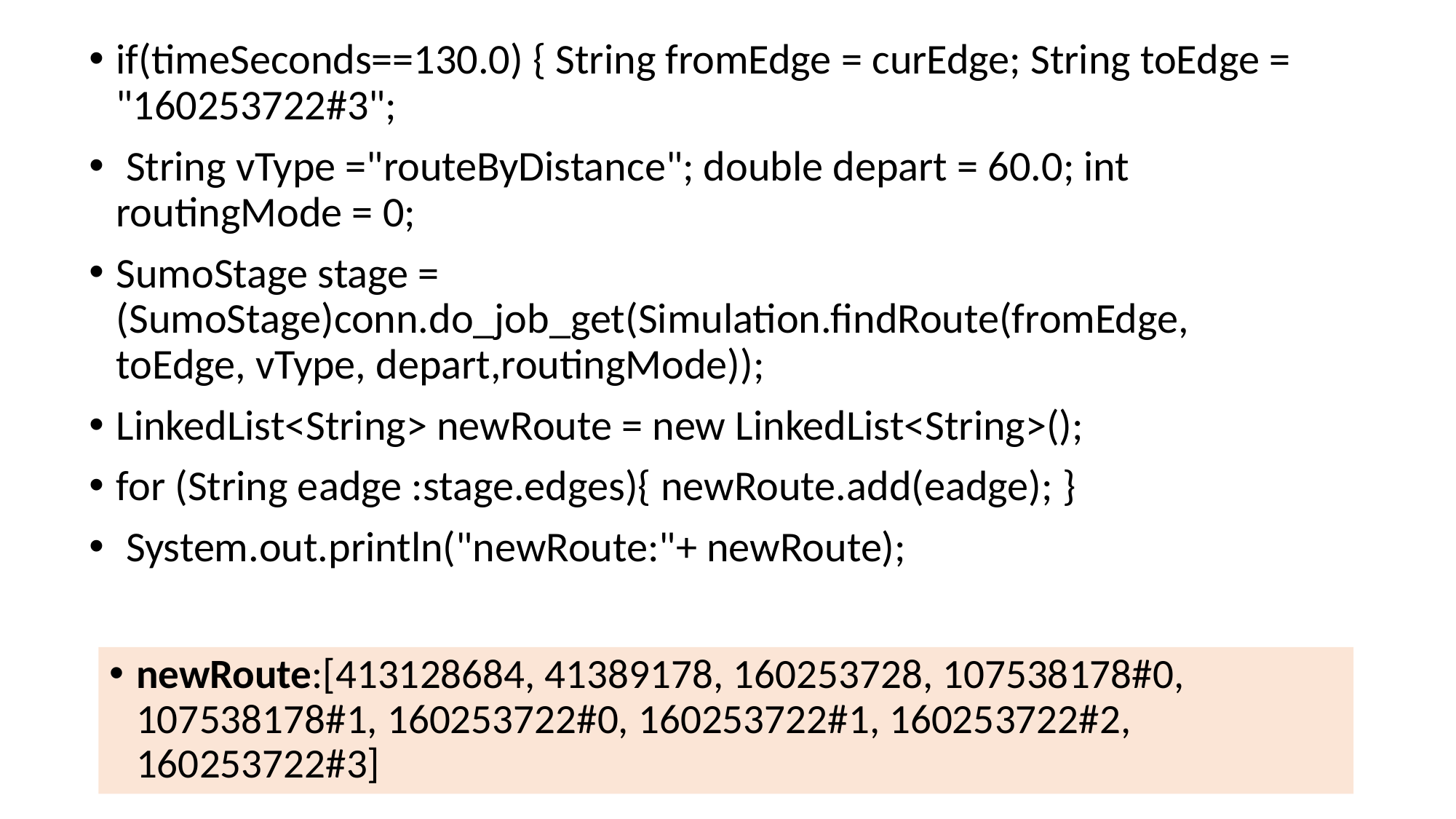

if(timeSeconds==130.0) { String fromEdge = curEdge; String toEdge = "160253722#3";
 String vType ="routeByDistance"; double depart = 60.0; int routingMode = 0;
SumoStage stage = (SumoStage)conn.do_job_get(Simulation.findRoute(fromEdge, toEdge, vType, depart,routingMode));
LinkedList<String> newRoute = new LinkedList<String>();
for (String eadge :stage.edges){ newRoute.add(eadge); }
 System.out.println("newRoute:"+ newRoute);
newRoute:[413128684, 41389178, 160253728, 107538178#0, 107538178#1, 160253722#0, 160253722#1, 160253722#2, 160253722#3]